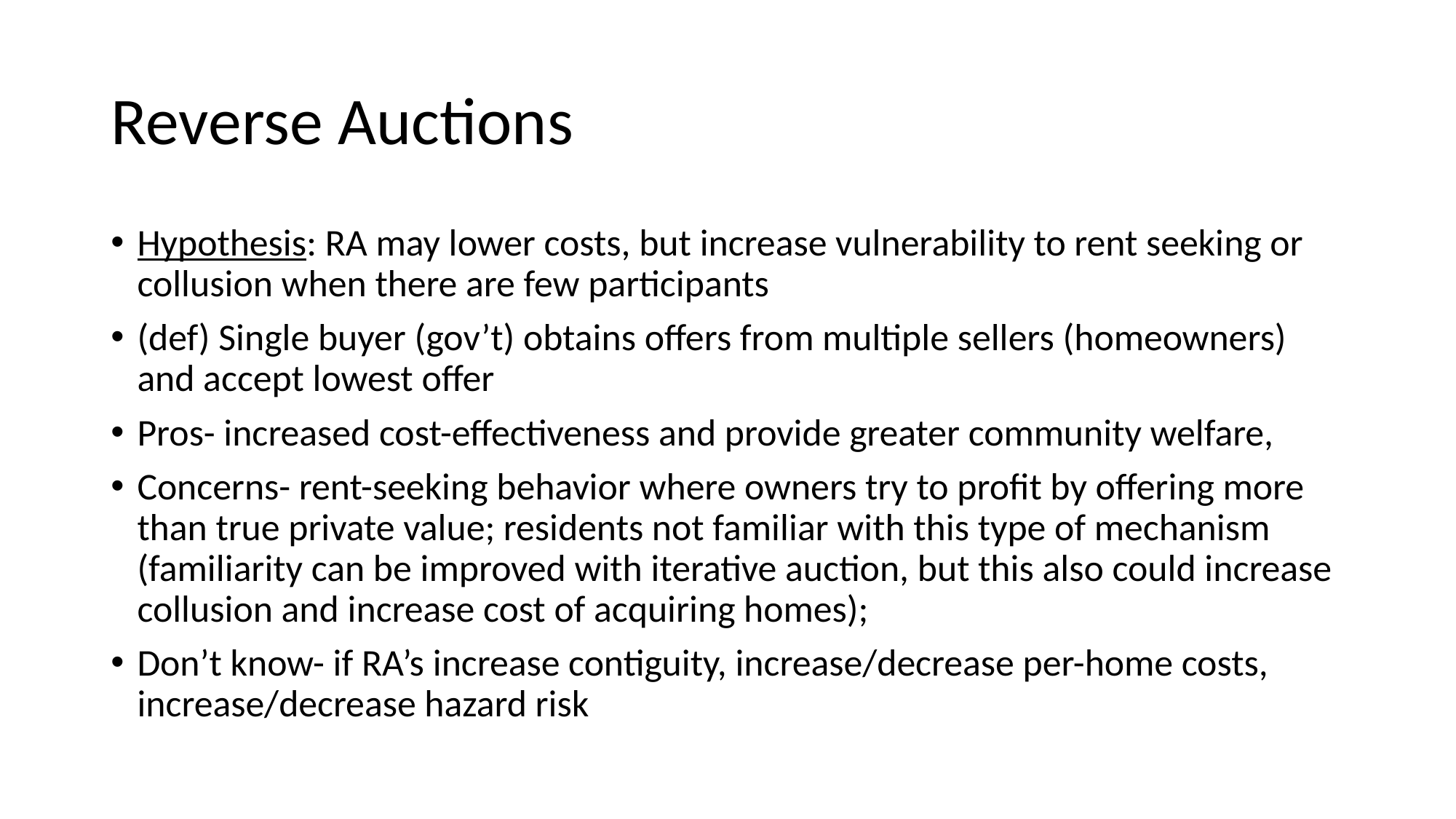

# Reverse Auctions
Hypothesis: RA may lower costs, but increase vulnerability to rent seeking or collusion when there are few participants
(def) Single buyer (gov’t) obtains offers from multiple sellers (homeowners) and accept lowest offer
Pros- increased cost-effectiveness and provide greater community welfare,
Concerns- rent-seeking behavior where owners try to profit by offering more than true private value; residents not familiar with this type of mechanism (familiarity can be improved with iterative auction, but this also could increase collusion and increase cost of acquiring homes);
Don’t know- if RA’s increase contiguity, increase/decrease per-home costs, increase/decrease hazard risk